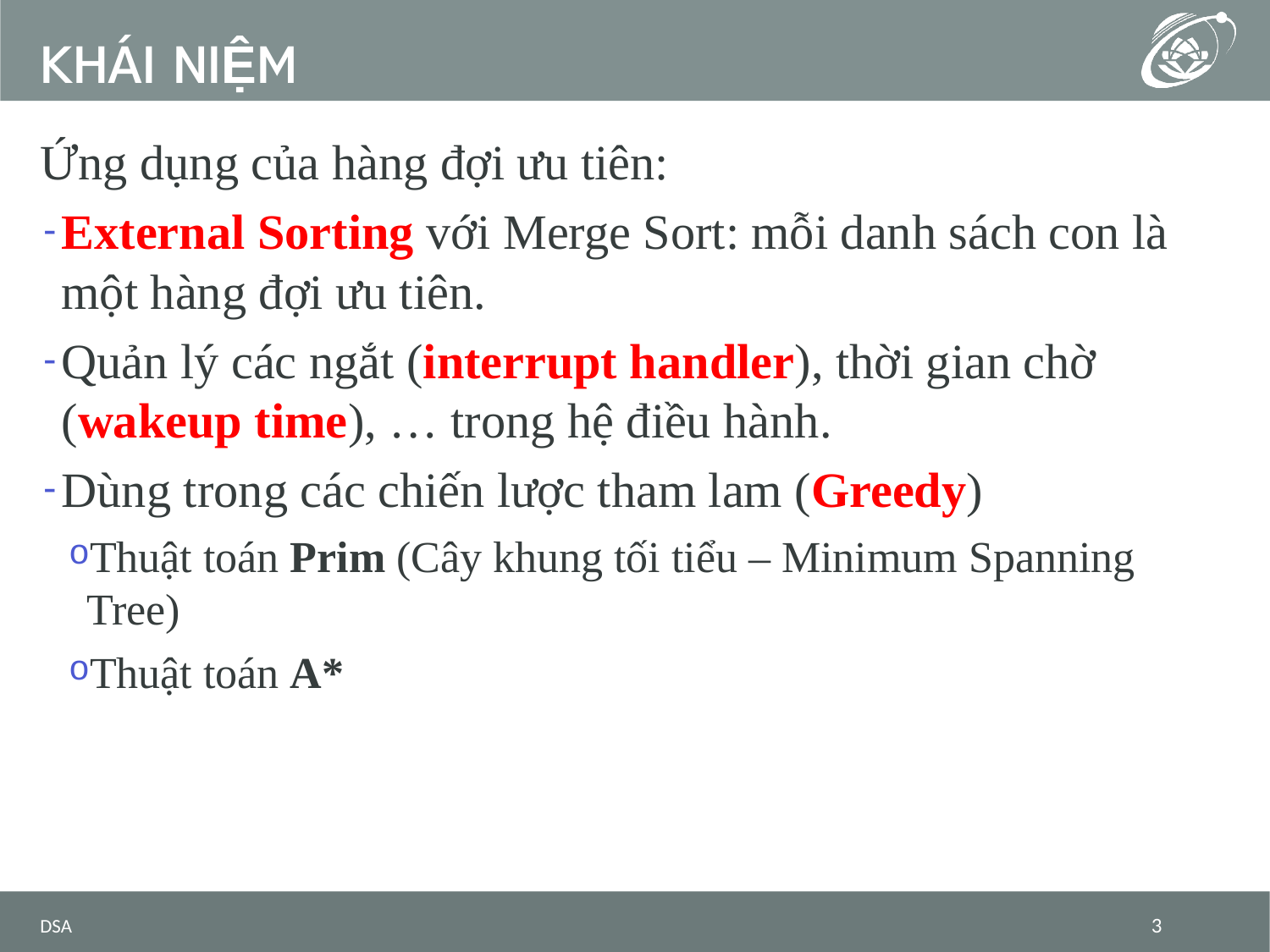

# KHÁI NIỆM
Ứng dụng của hàng đợi ưu tiên:
External Sorting với Merge Sort: mỗi danh sách con là một hàng đợi ưu tiên.
Quản lý các ngắt (interrupt handler), thời gian chờ (wakeup time), … trong hệ điều hành.
Dùng trong các chiến lược tham lam (Greedy)
Thuật toán Prim (Cây khung tối tiểu – Minimum Spanning Tree)
Thuật toán A*
DSA
3